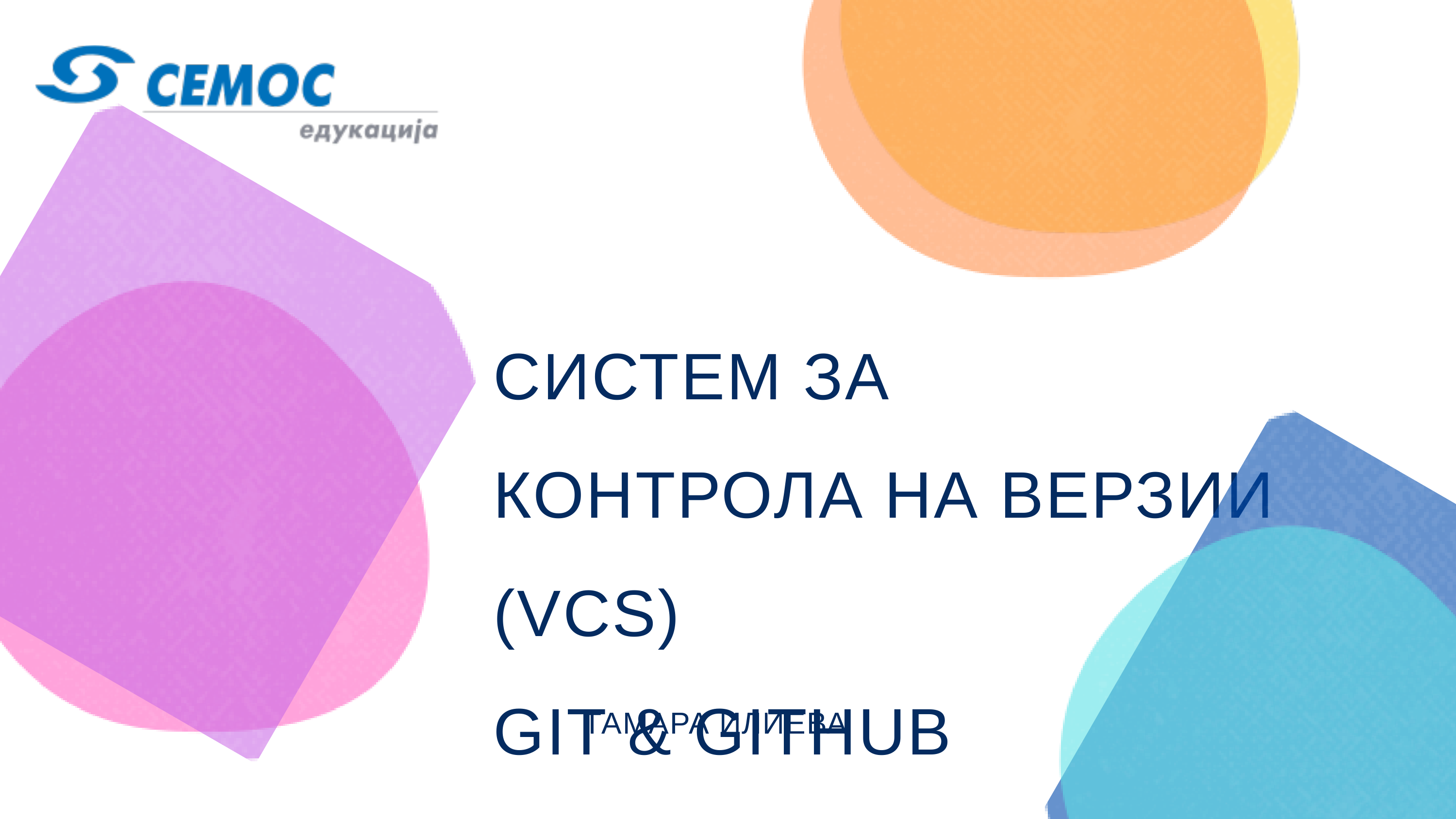

СИСТЕМ ЗА КОНТРОЛА НА ВЕРЗИИ (VCS)
GIT & GITHUB

ТАМАРА ИЛИЕВА